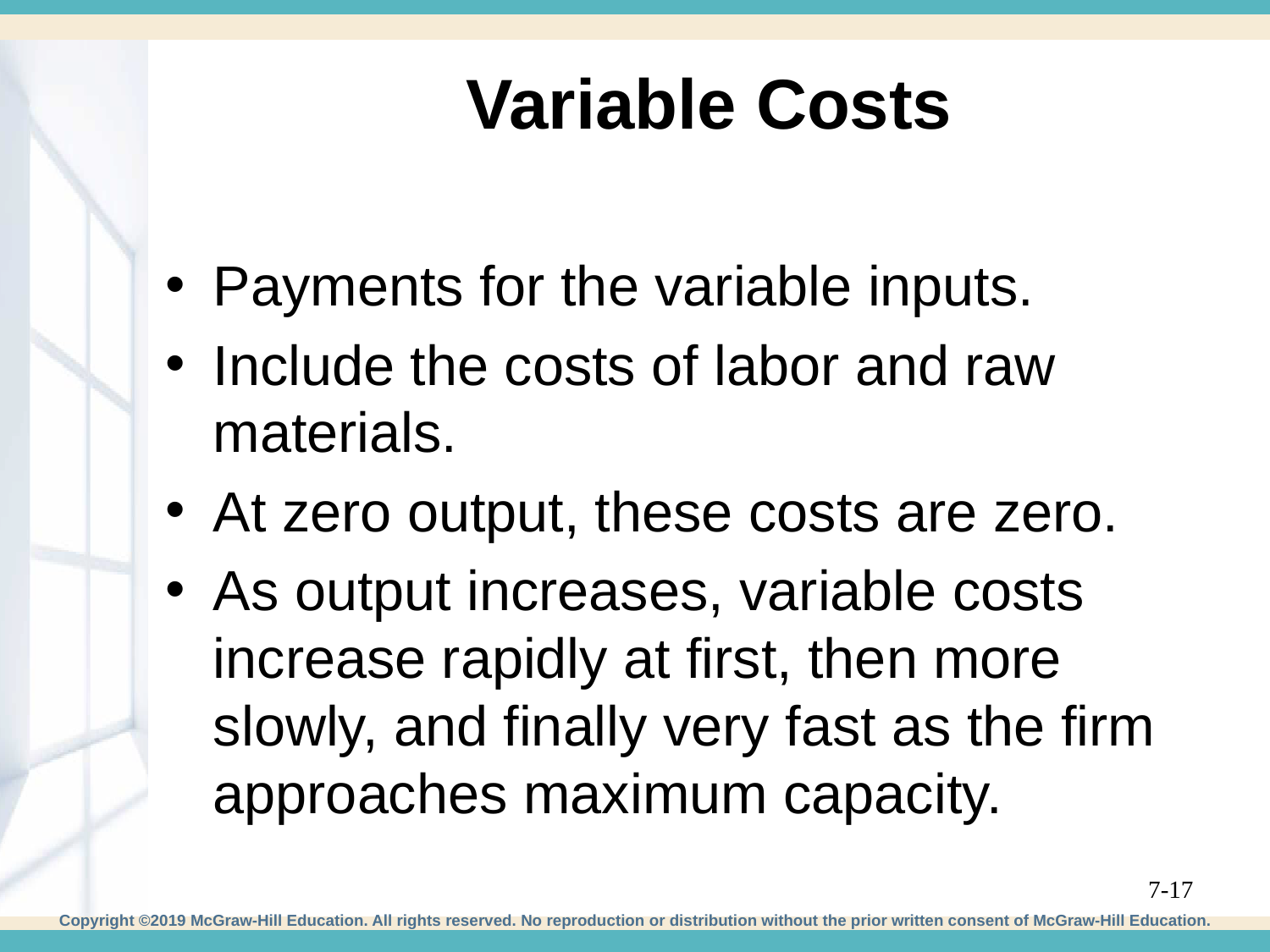

# Variable Costs
Payments for the variable inputs.
Include the costs of labor and raw materials.
At zero output, these costs are zero.
As output increases, variable costs increase rapidly at first, then more slowly, and finally very fast as the firm approaches maximum capacity.
7-17